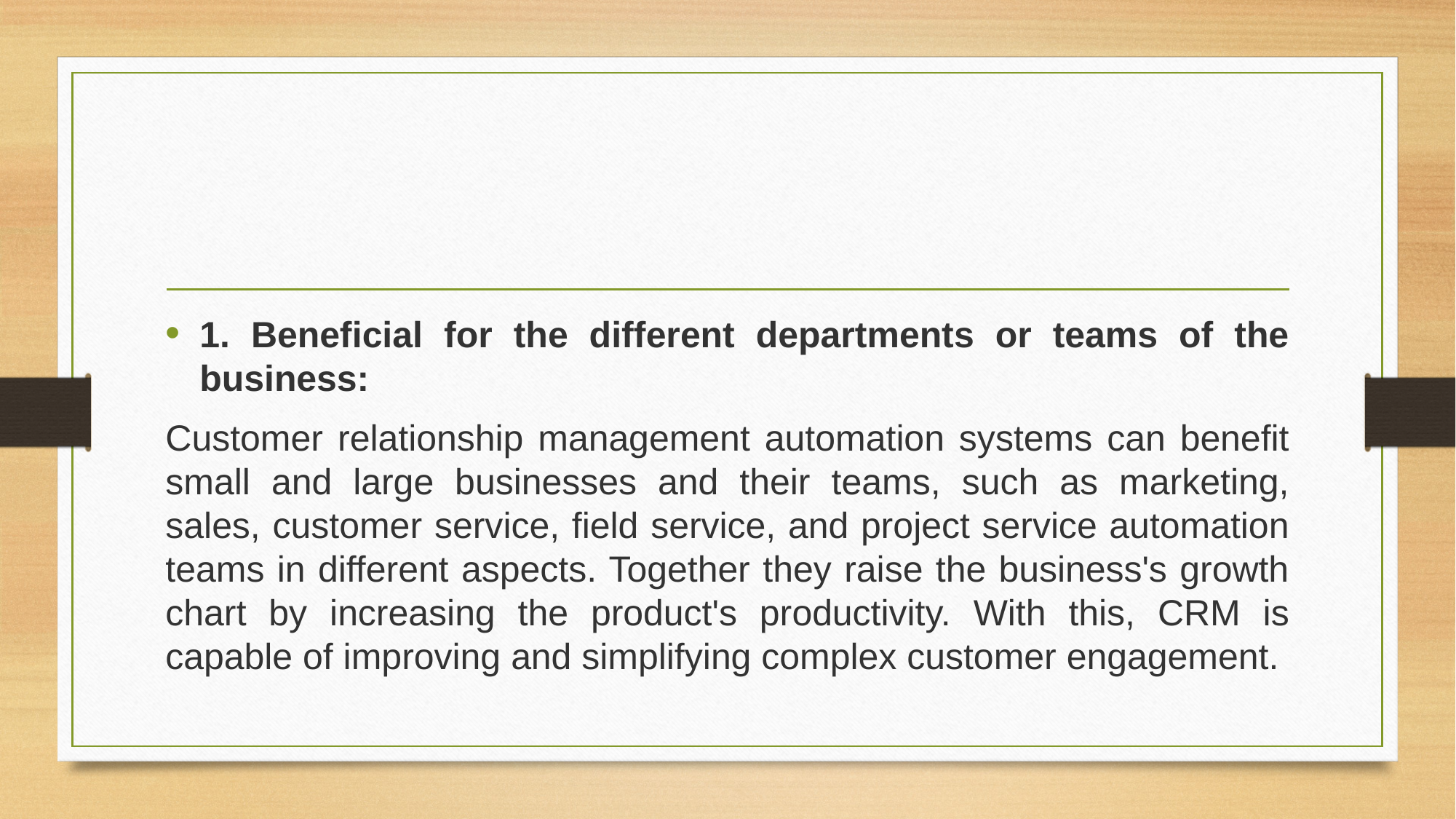

1. Beneficial for the different departments or teams of the business:
Customer relationship management automation systems can benefit small and large businesses and their teams, such as marketing, sales, customer service, field service, and project service automation teams in different aspects. Together they raise the business's growth chart by increasing the product's productivity. With this, CRM is capable of improving and simplifying complex customer engagement.